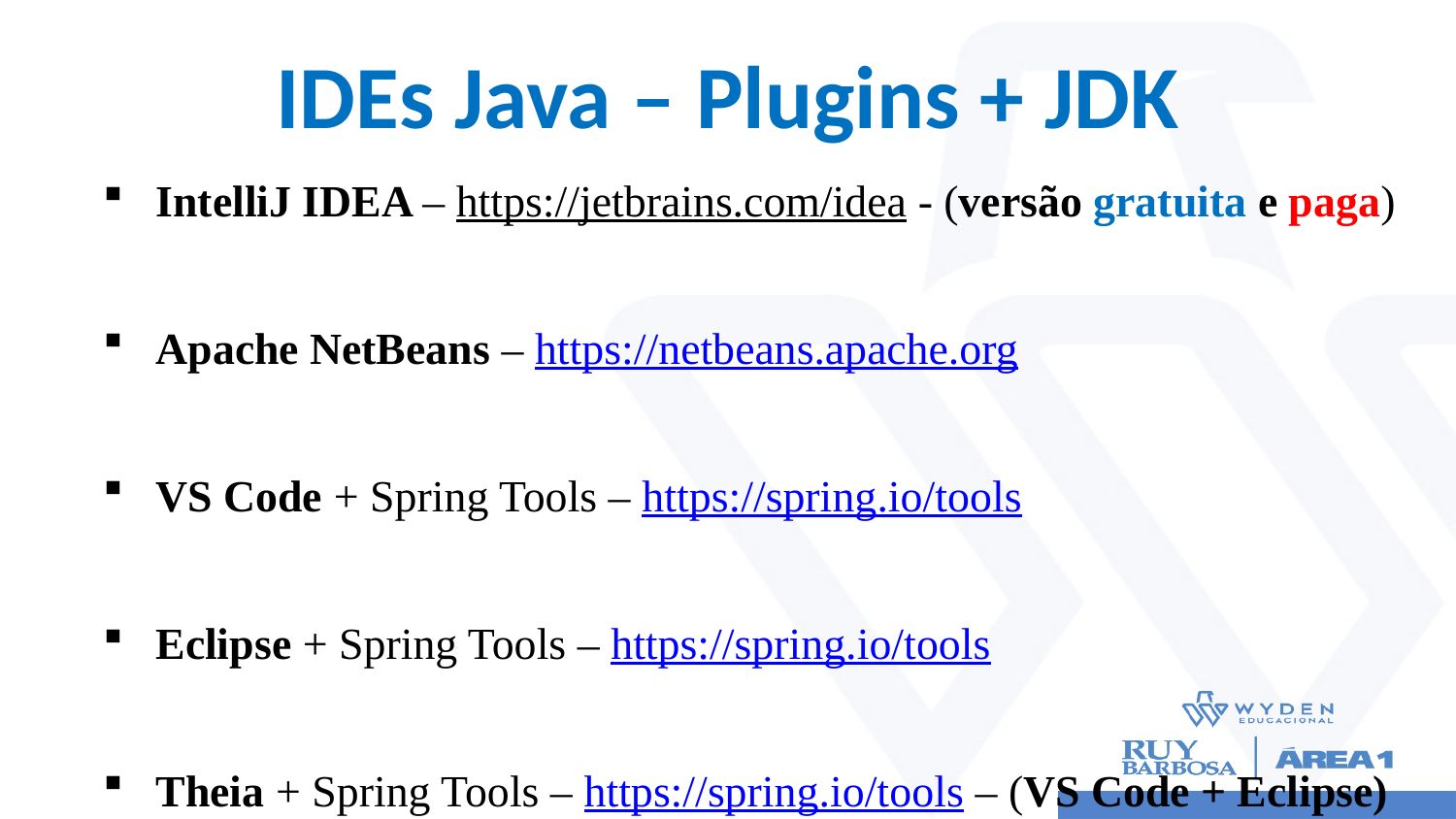

# IDEs Java – Plugins + JDK
IntelliJ IDEA – https://jetbrains.com/idea - (versão gratuita e paga)

Apache NetBeans – https://netbeans.apache.org

VS Code + Spring Tools – https://spring.io/tools

Eclipse + Spring Tools – https://spring.io/tools

Theia + Spring Tools – https://spring.io/tools – (VS Code + Eclipse)